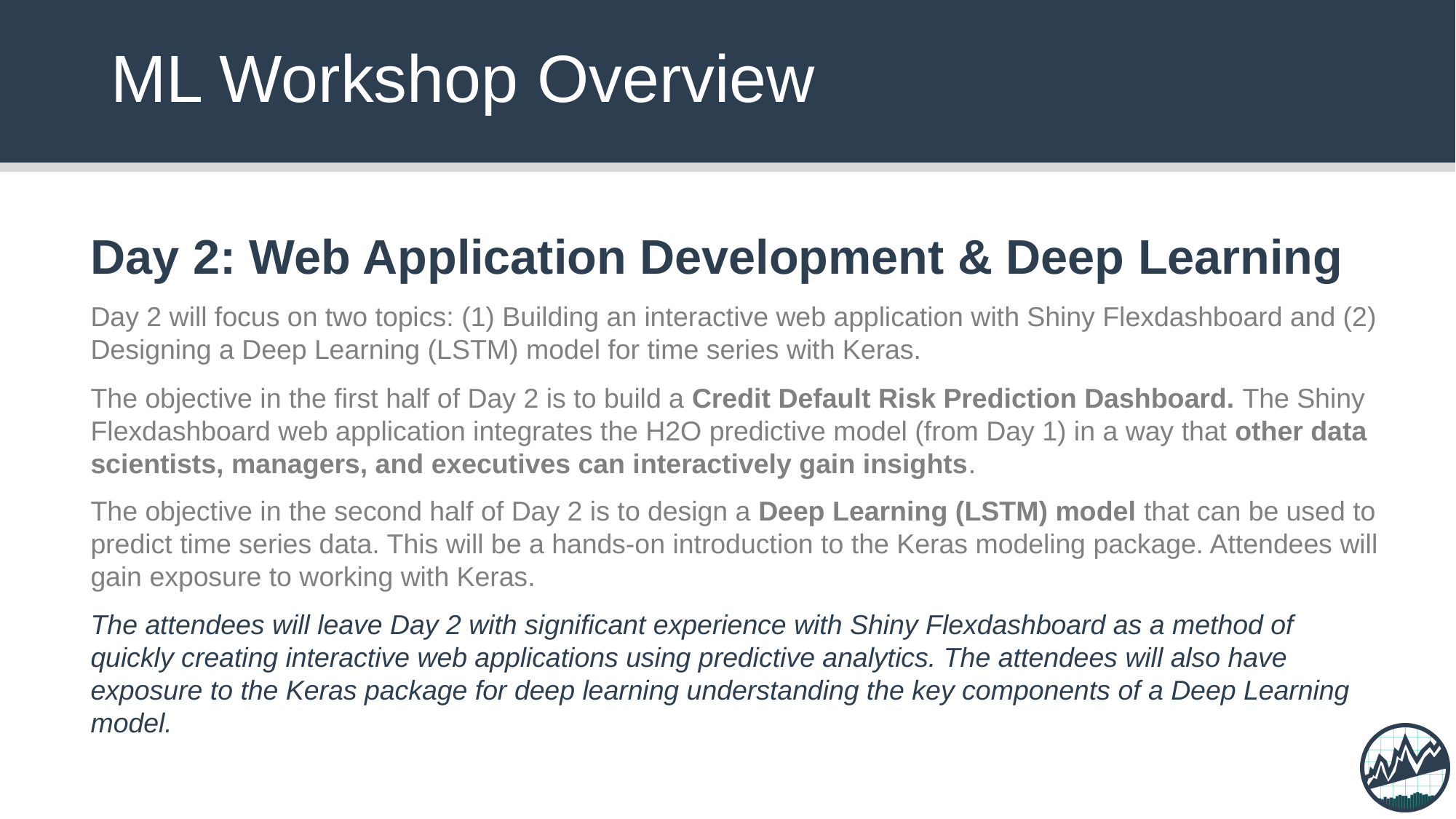

# ML Workshop Overview
Day 2: Web Application Development & Deep Learning
Day 2 will focus on two topics: (1) Building an interactive web application with Shiny Flexdashboard and (2) Designing a Deep Learning (LSTM) model for time series with Keras.
The objective in the first half of Day 2 is to build a Credit Default Risk Prediction Dashboard. The Shiny Flexdashboard web application integrates the H2O predictive model (from Day 1) in a way that other data scientists, managers, and executives can interactively gain insights.
The objective in the second half of Day 2 is to design a Deep Learning (LSTM) model that can be used to predict time series data. This will be a hands-on introduction to the Keras modeling package. Attendees will gain exposure to working with Keras.
The attendees will leave Day 2 with significant experience with Shiny Flexdashboard as a method of quickly creating interactive web applications using predictive analytics. The attendees will also have exposure to the Keras package for deep learning understanding the key components of a Deep Learning model.